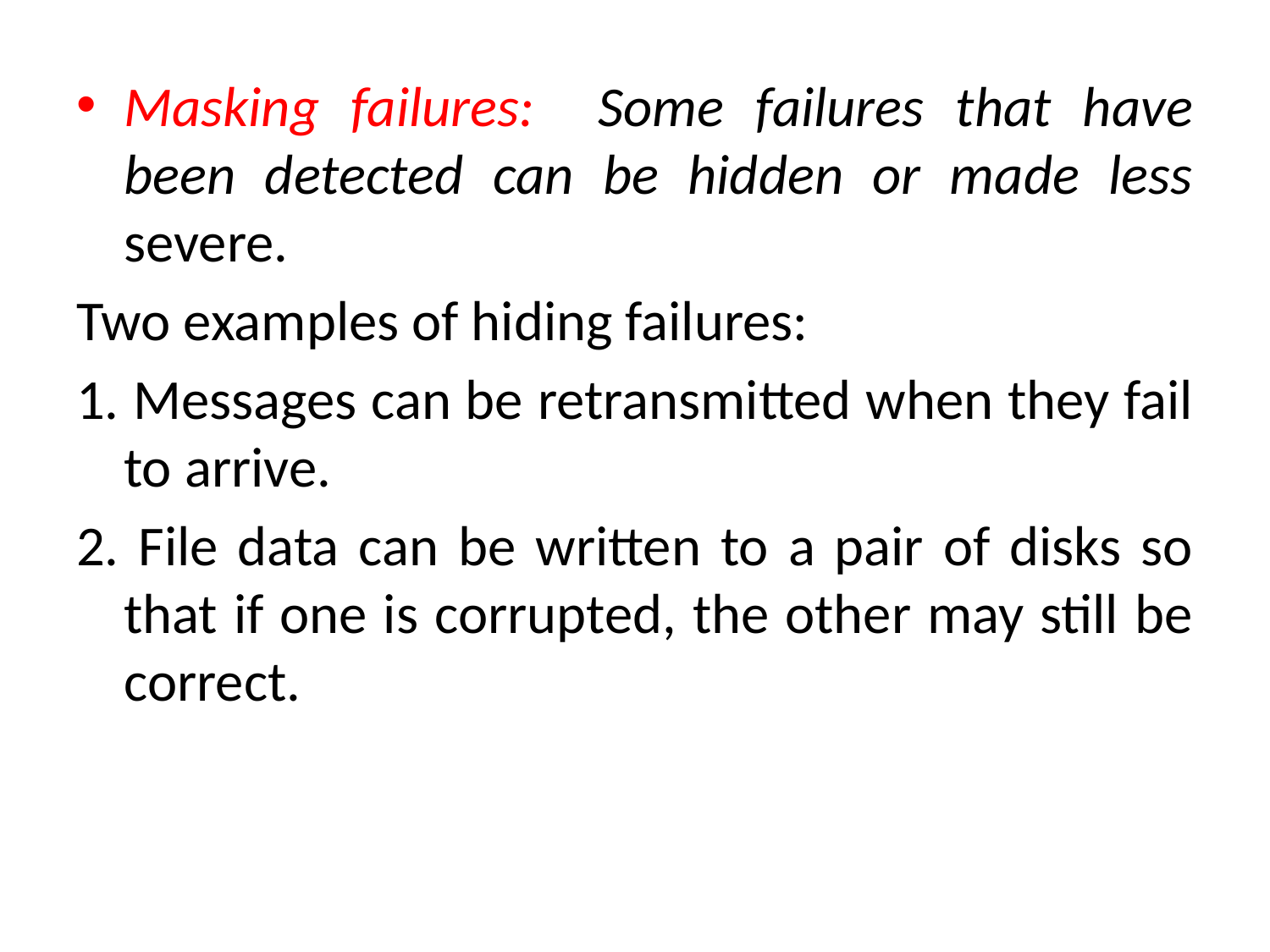

Masking failures:  Some failures that have been detected can be hidden or made less severe.
Two examples of hiding failures:
1. Messages can be retransmitted when they fail to arrive.
2. File data can be written to a pair of disks so that if one is corrupted, the other may still be correct.